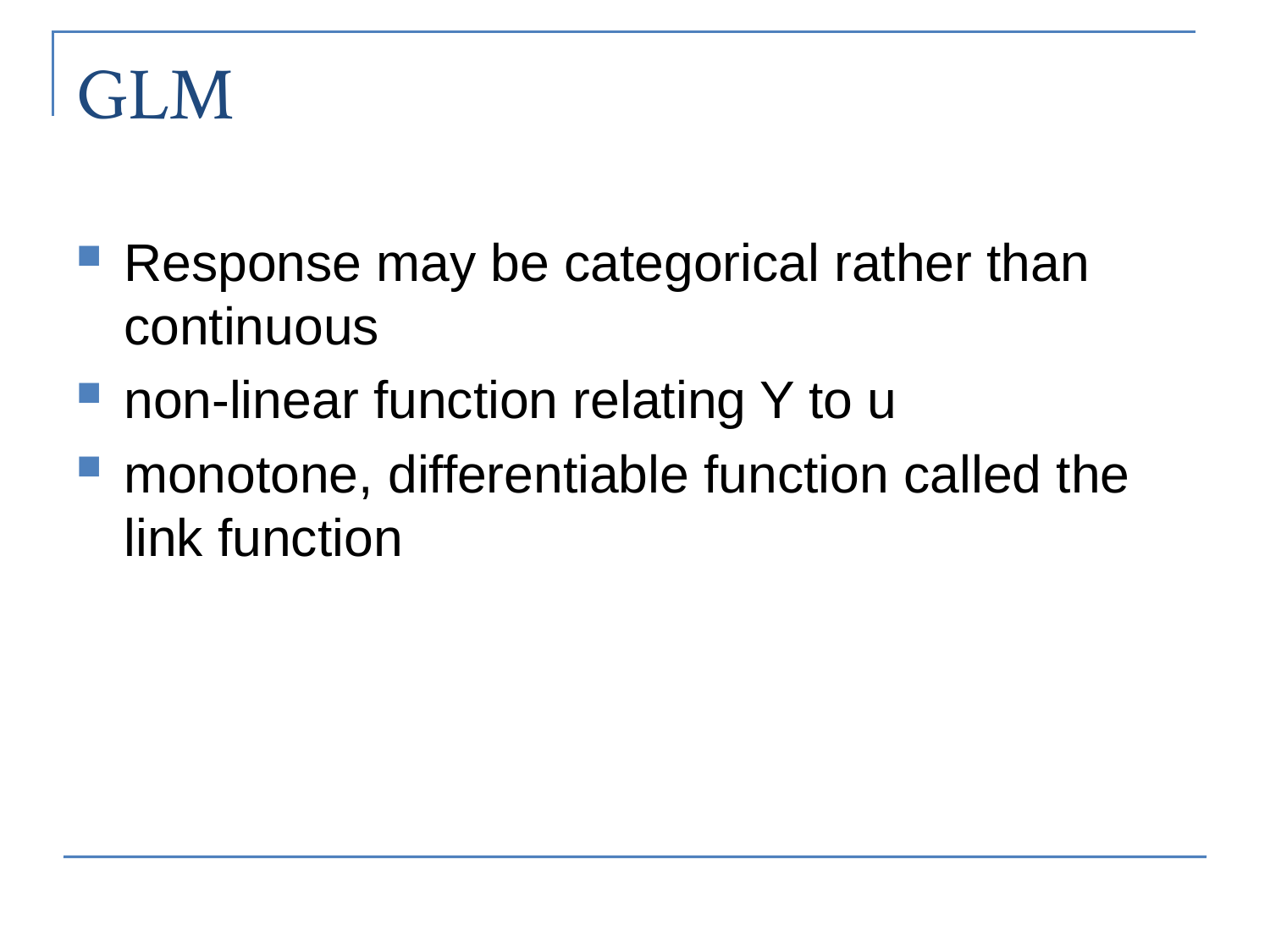

# GLM
﻿Response may be categorical rather than continuous
﻿non-linear function relating Y to u
﻿monotone, differentiable function called the link function